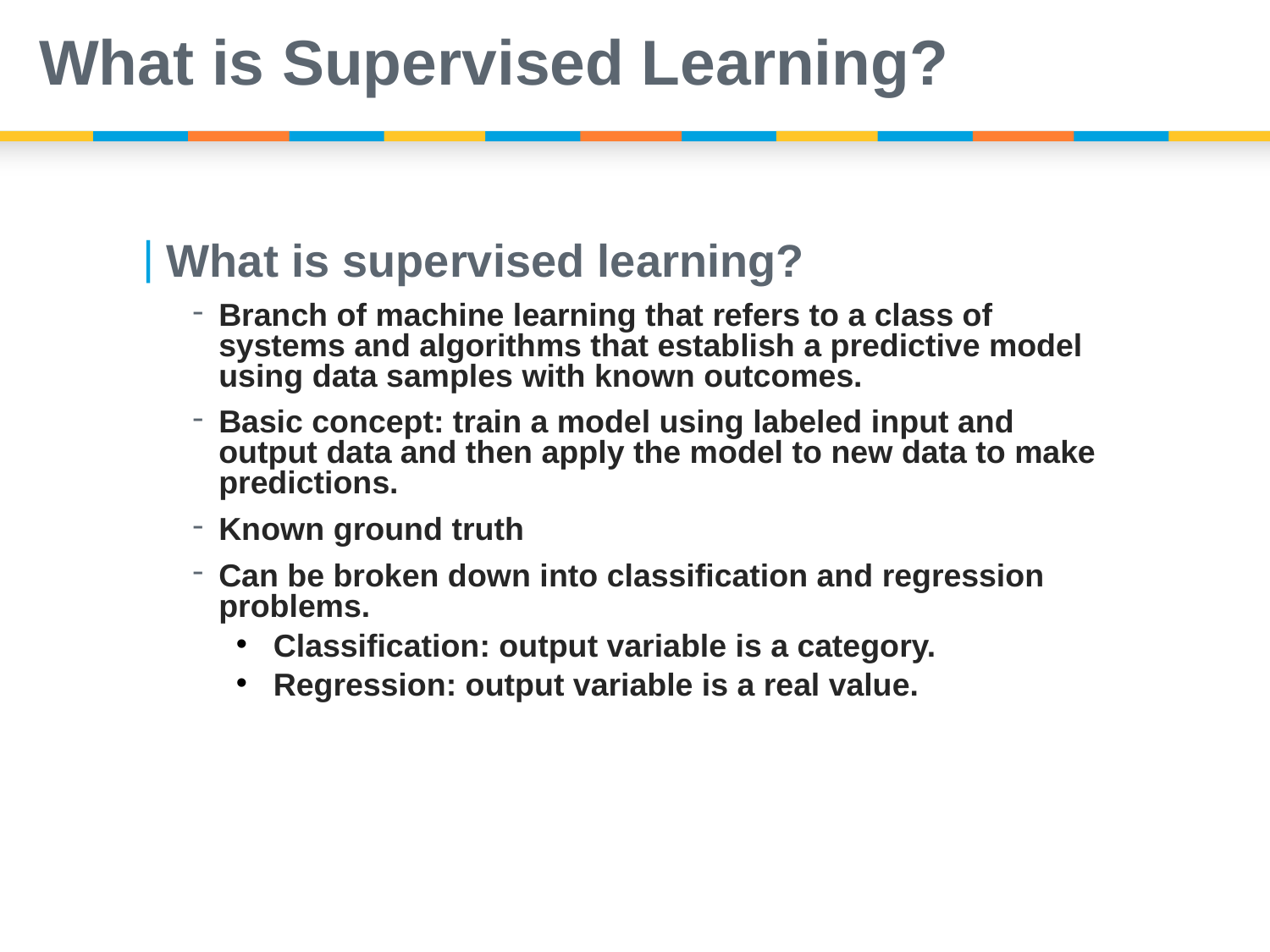

# What is Supervised Learning?
What is supervised learning?
Branch of machine learning that refers to a class of systems and algorithms that establish a predictive model using data samples with known outcomes.
Basic concept: train a model using labeled input and output data and then apply the model to new data to make predictions.
Known ground truth
Can be broken down into classification and regression problems.
Classification: output variable is a category.
Regression: output variable is a real value.